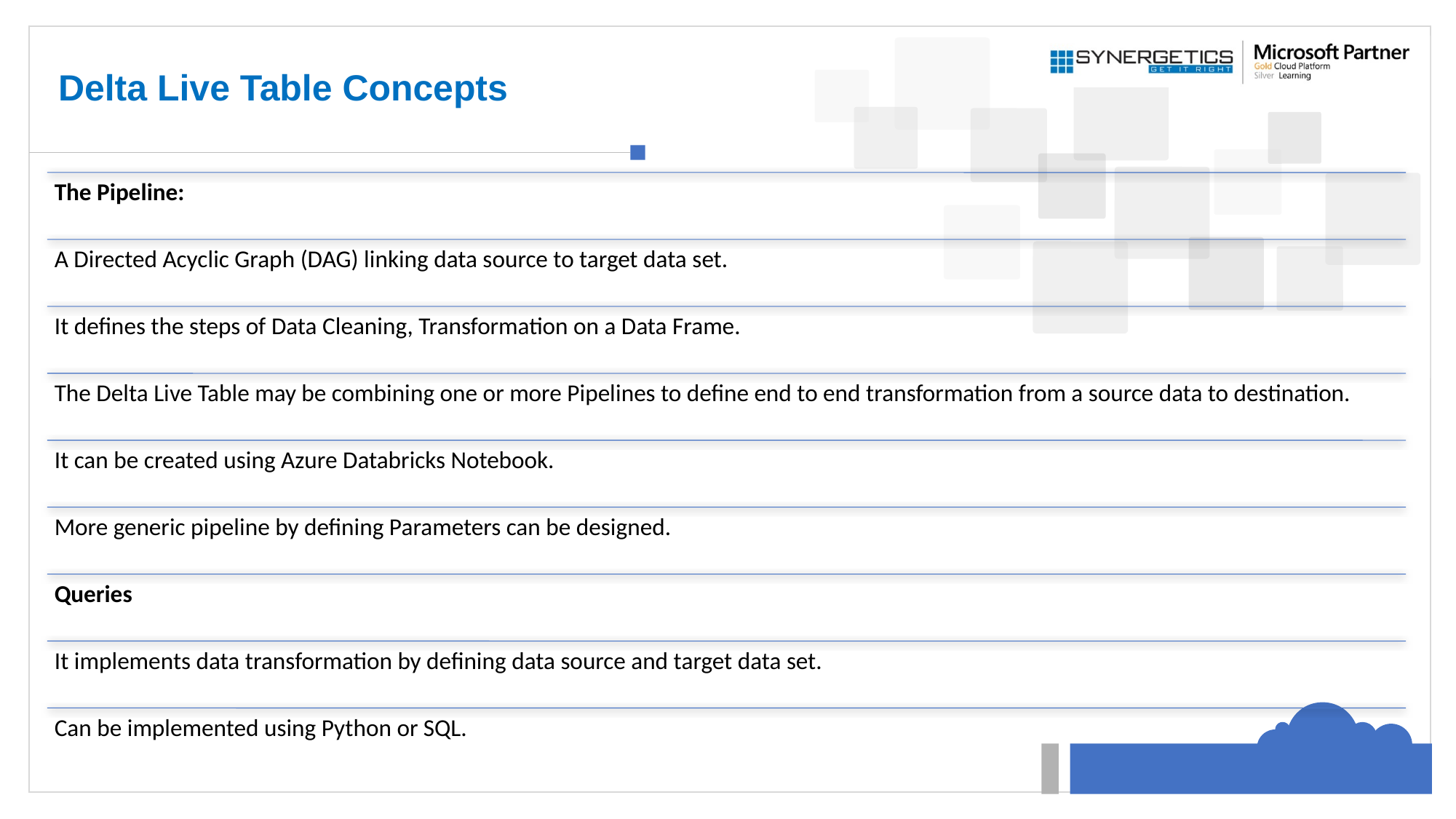

# Delta Live Table Concepts
The Pipeline:
A Directed Acyclic Graph (DAG) linking data source to target data set.
It defines the steps of Data Cleaning, Transformation on a Data Frame.
The Delta Live Table may be combining one or more Pipelines to define end to end transformation from a source data to destination.
It can be created using Azure Databricks Notebook.
More generic pipeline by defining Parameters can be designed.
Queries
It implements data transformation by defining data source and target data set.
Can be implemented using Python or SQL.